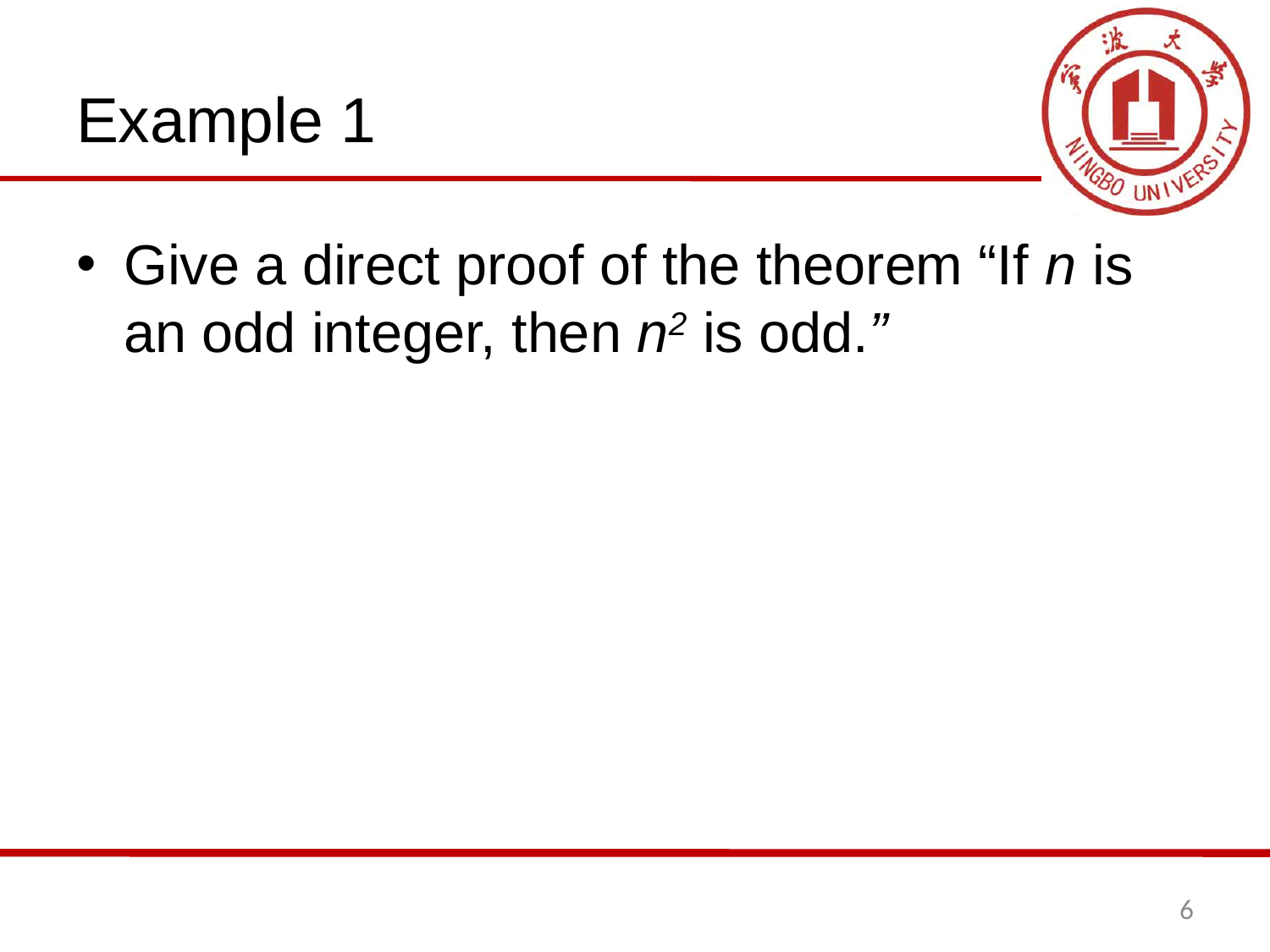

# Example 1
Give a direct proof of the theorem “If n is an odd integer, then n2 is odd.”
6